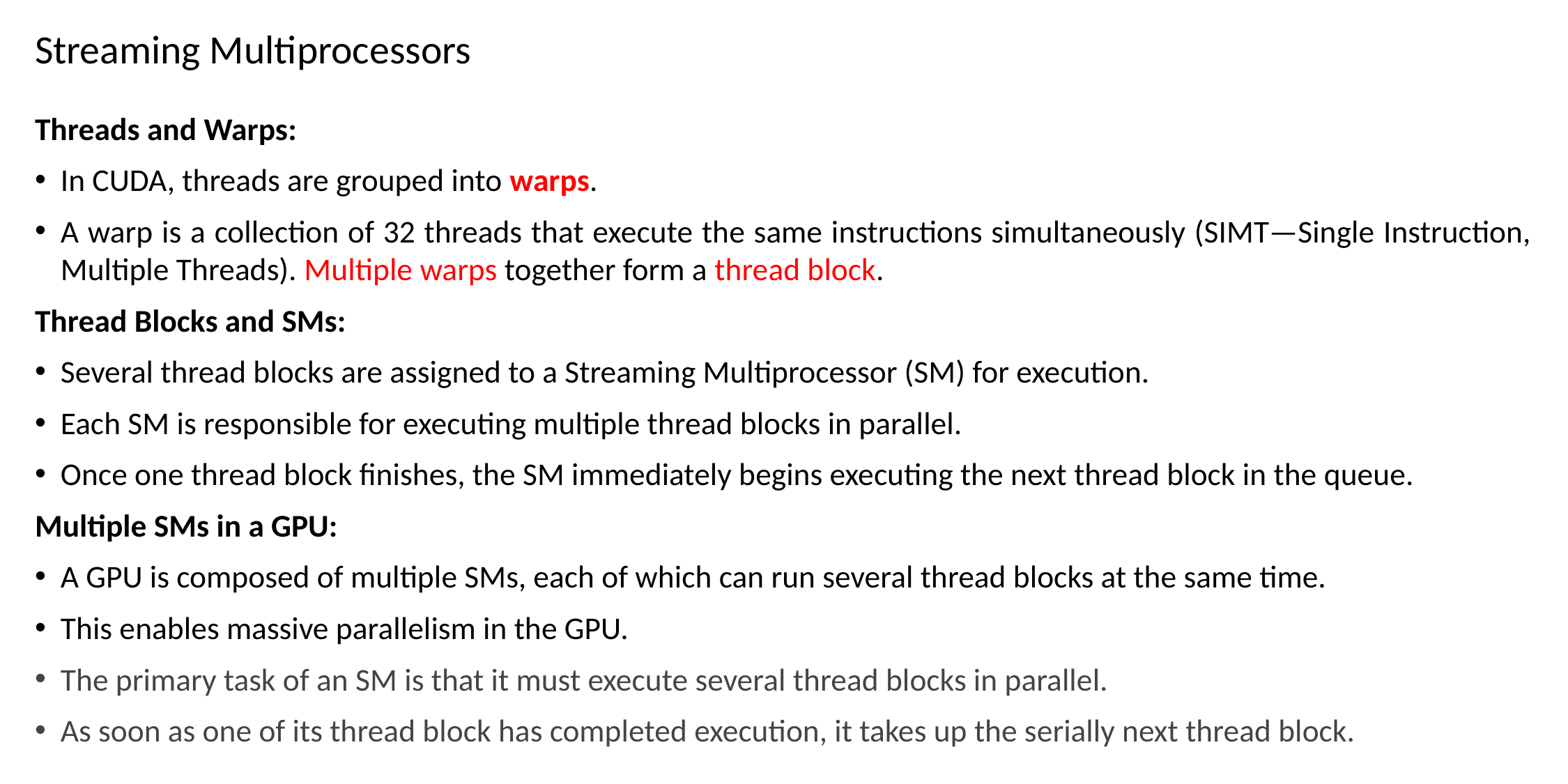

# Streaming Multiprocessors
Threads and Warps:
In CUDA, threads are grouped into warps.
A warp is a collection of 32 threads that execute the same instructions simultaneously (SIMT—Single Instruction, Multiple Threads). Multiple warps together form a thread block.
Thread Blocks and SMs:
Several thread blocks are assigned to a Streaming Multiprocessor (SM) for execution.
Each SM is responsible for executing multiple thread blocks in parallel.
Once one thread block finishes, the SM immediately begins executing the next thread block in the queue.
Multiple SMs in a GPU:
A GPU is composed of multiple SMs, each of which can run several thread blocks at the same time.
This enables massive parallelism in the GPU.
The primary task of an SM is that it must execute several thread blocks in parallel.
As soon as one of its thread block has completed execution, it takes up the serially next thread block.